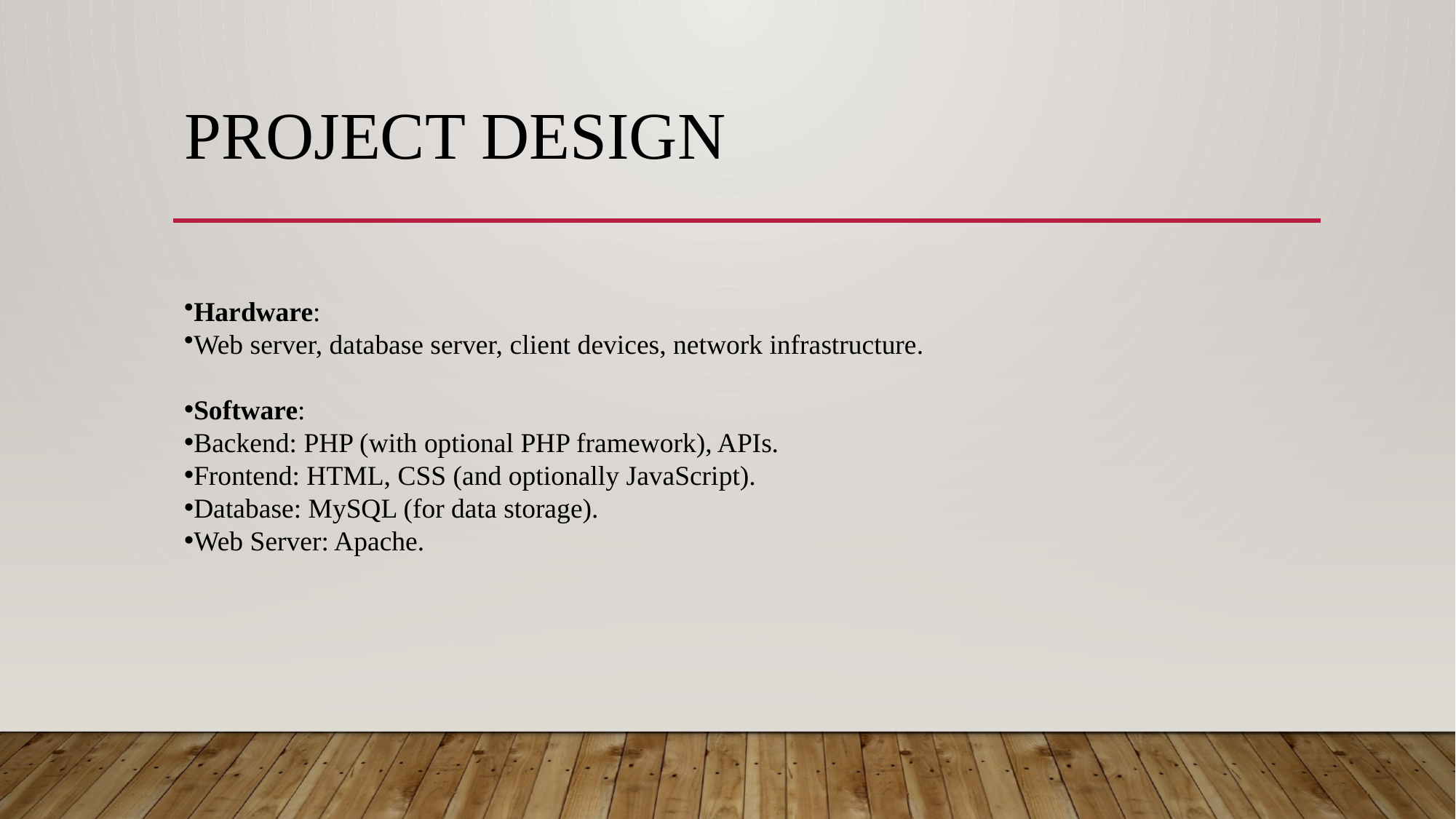

# Project design
Hardware:
Web server, database server, client devices, network infrastructure.

Software:
Backend: PHP (with optional PHP framework), APIs.
Frontend: HTML, CSS (and optionally JavaScript).
Database: MySQL (for data storage).
Web Server: Apache.